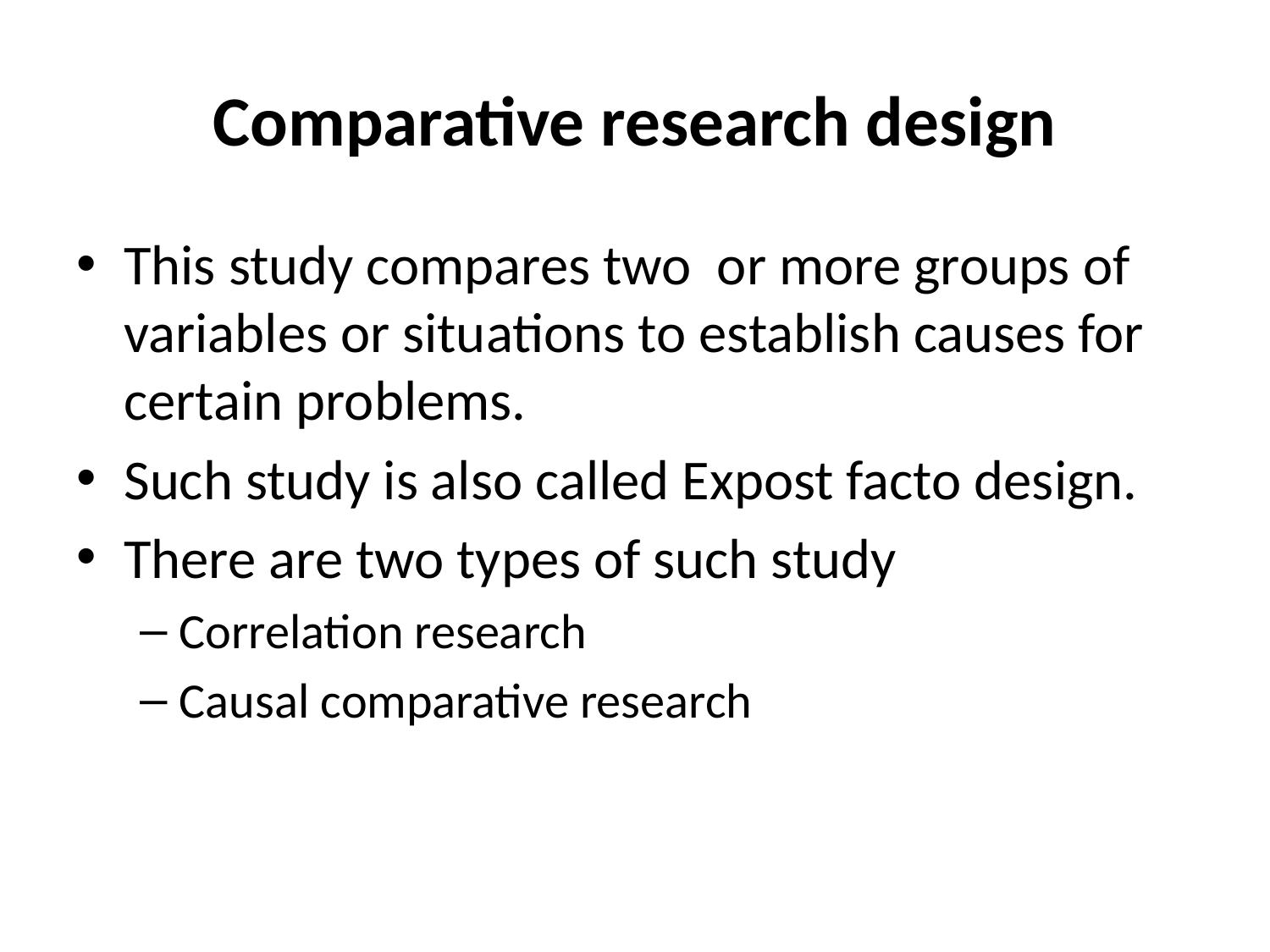

# Comparative research design
This study compares two  or more groups of variables or situations to establish causes for certain problems.
Such study is also called Expost facto design.
There are two types of such study
Correlation research
Causal comparative research